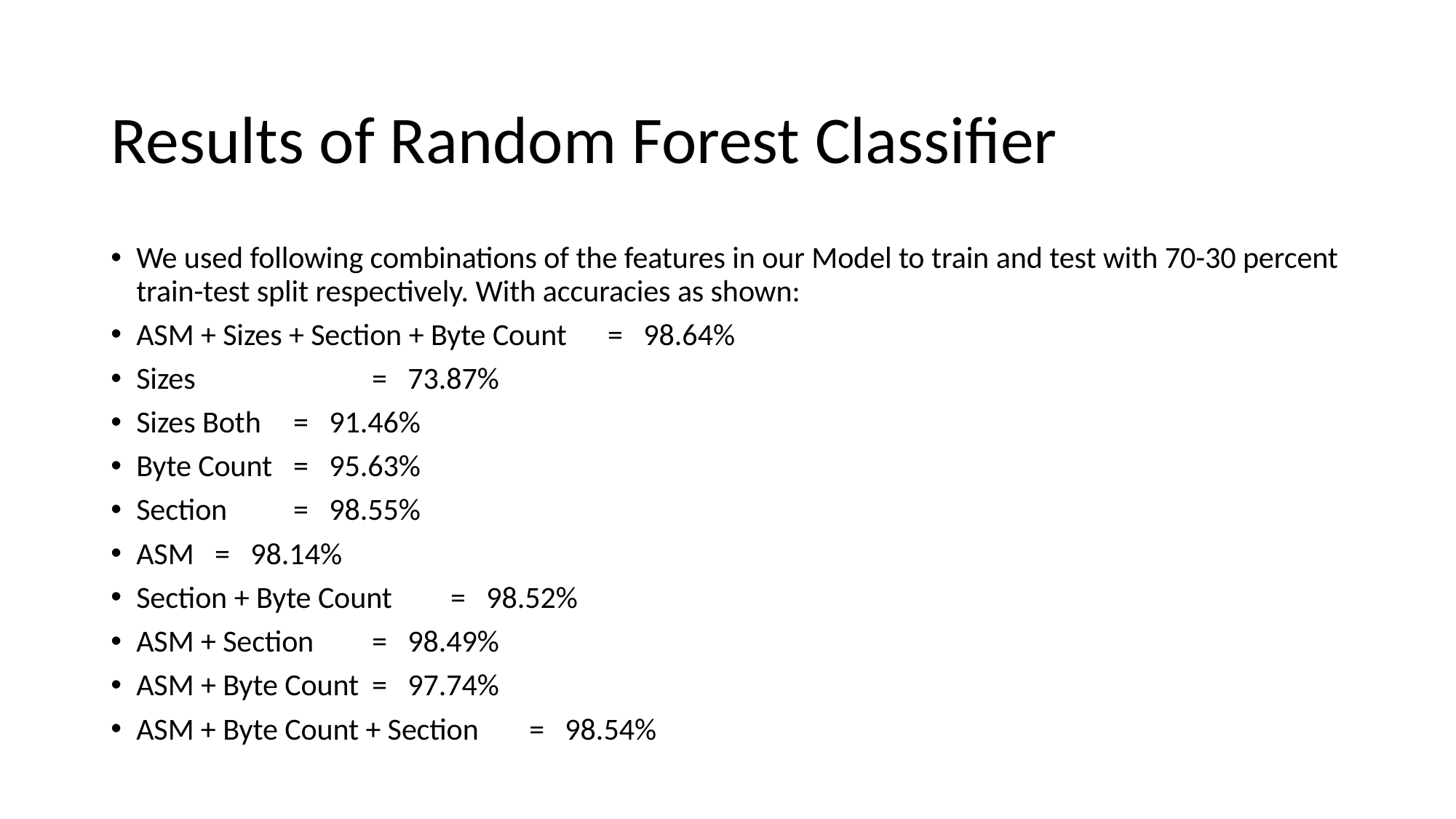

Results of Random Forest Classifier
We used following combinations of the features in our Model to train and test with 70-30 percent train-test split respectively. With accuracies as shown:
ASM + Sizes + Section + Byte Count			=   98.64%
Sizes                         					=   73.87%
Sizes Both						=   91.46%
Byte Count						=   95.63%
Section						=   98.55%
ASM							=   98.14%
Section + Byte Count					=   98.52%
ASM + Section					=   98.49%
ASM + Byte Count					=   97.74%
ASM + Byte Count + Section				=   98.54%